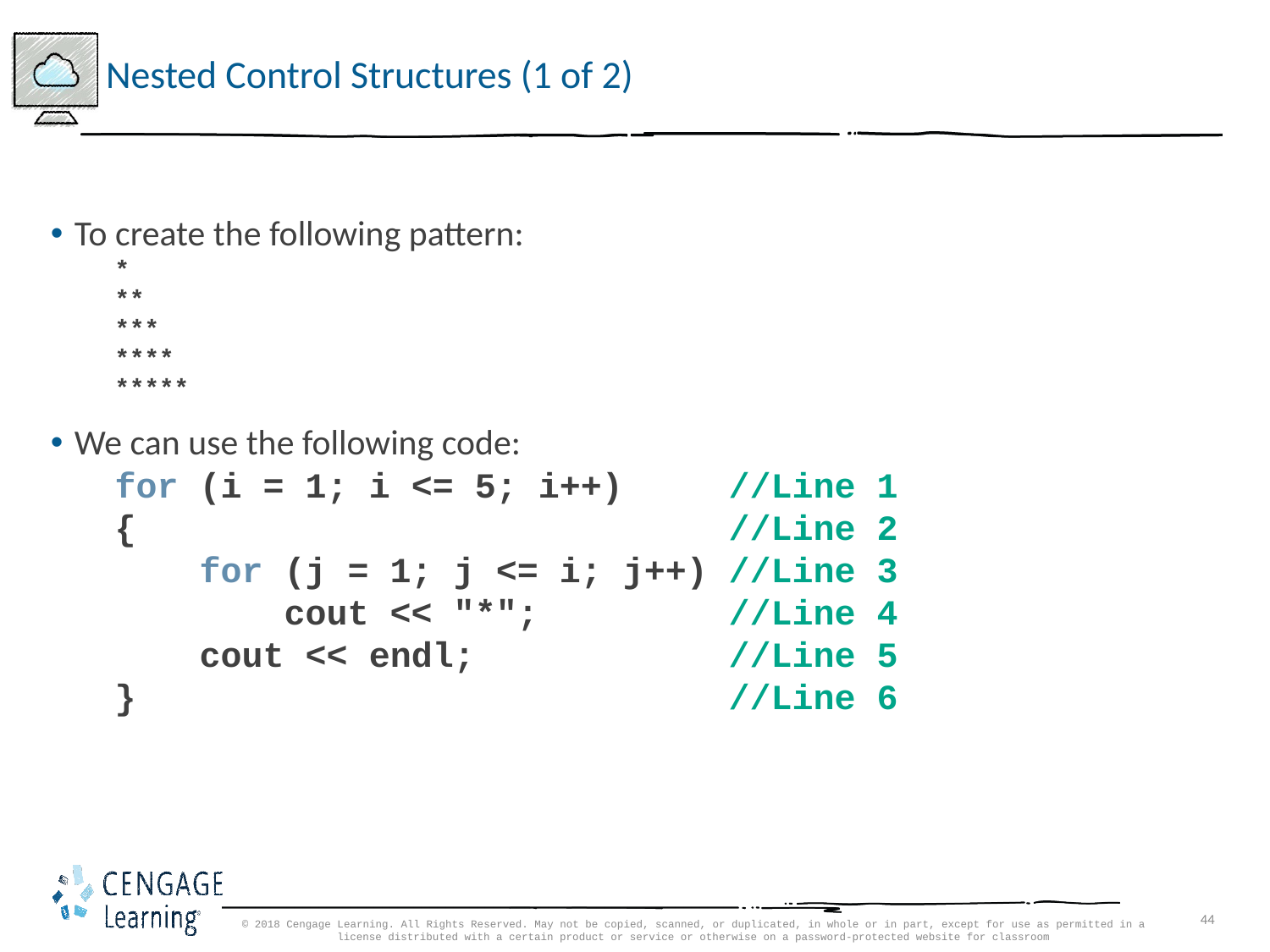

# Nested Control Structures (1 of 2)
To create the following pattern:
*
**
***
****
*****
We can use the following code:
for (i = 1; i <= 5; i++)     //Line 1
{                            //Line 2
    for (j = 1; j <= i; j++) //Line 3
        cout << "*";         //Line 4
    cout << endl;            //Line 5
}                            //Line 6
© 2018 Cengage Learning. All Rights Reserved. May not be copied, scanned, or duplicated, in whole or in part, except for use as permitted in a license distributed with a certain product or service or otherwise on a password-protected website for classroom